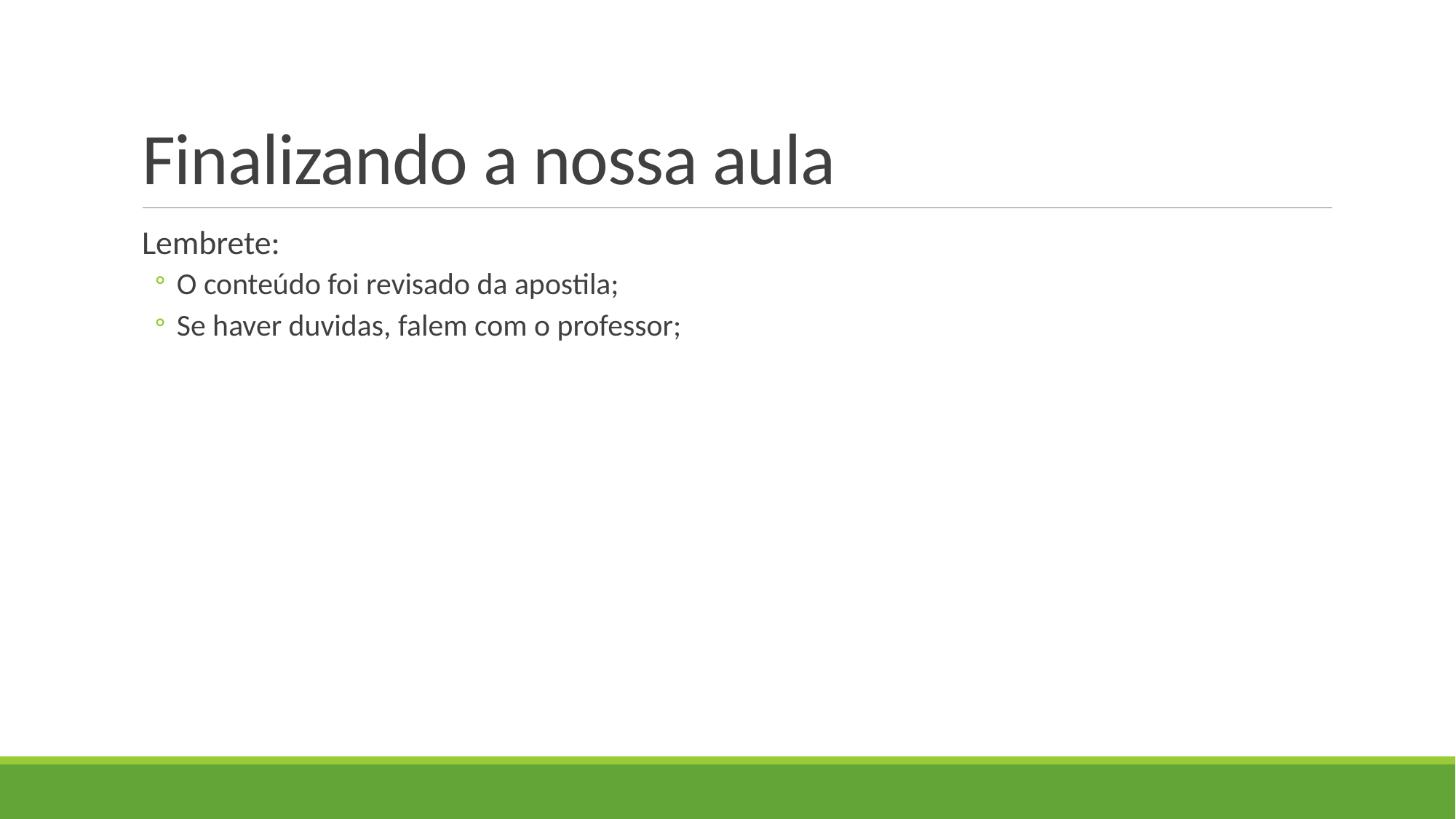

# Finalizando a nossa aula
Lembrete:
O conteúdo foi revisado da apostila;
Se haver duvidas, falem com o professor;